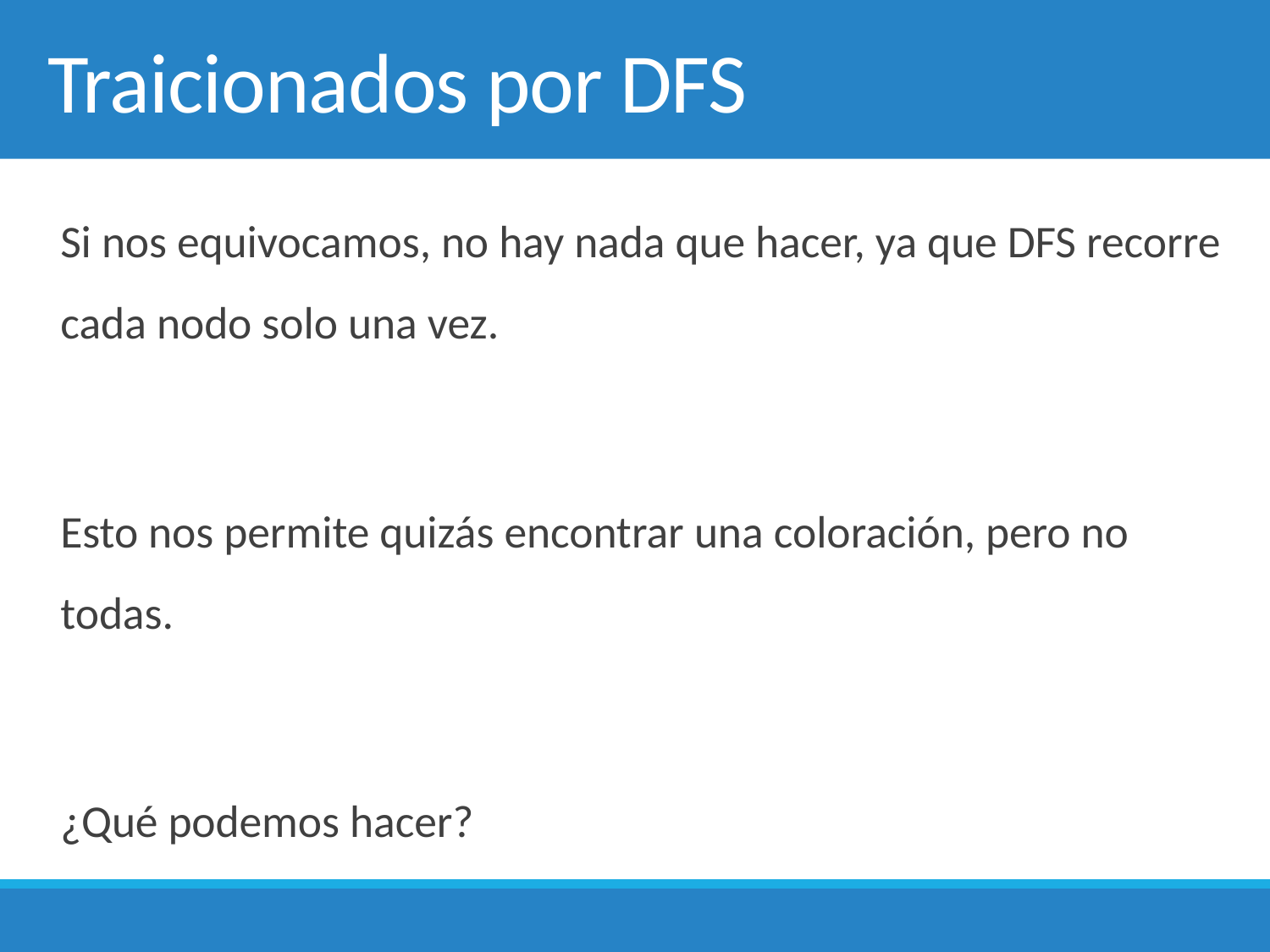

# Traicionados por DFS
Si nos equivocamos, no hay nada que hacer, ya que DFS recorre cada nodo solo una vez.

Esto nos permite quizás encontrar una coloración, pero no todas.

¿Qué podemos hacer?